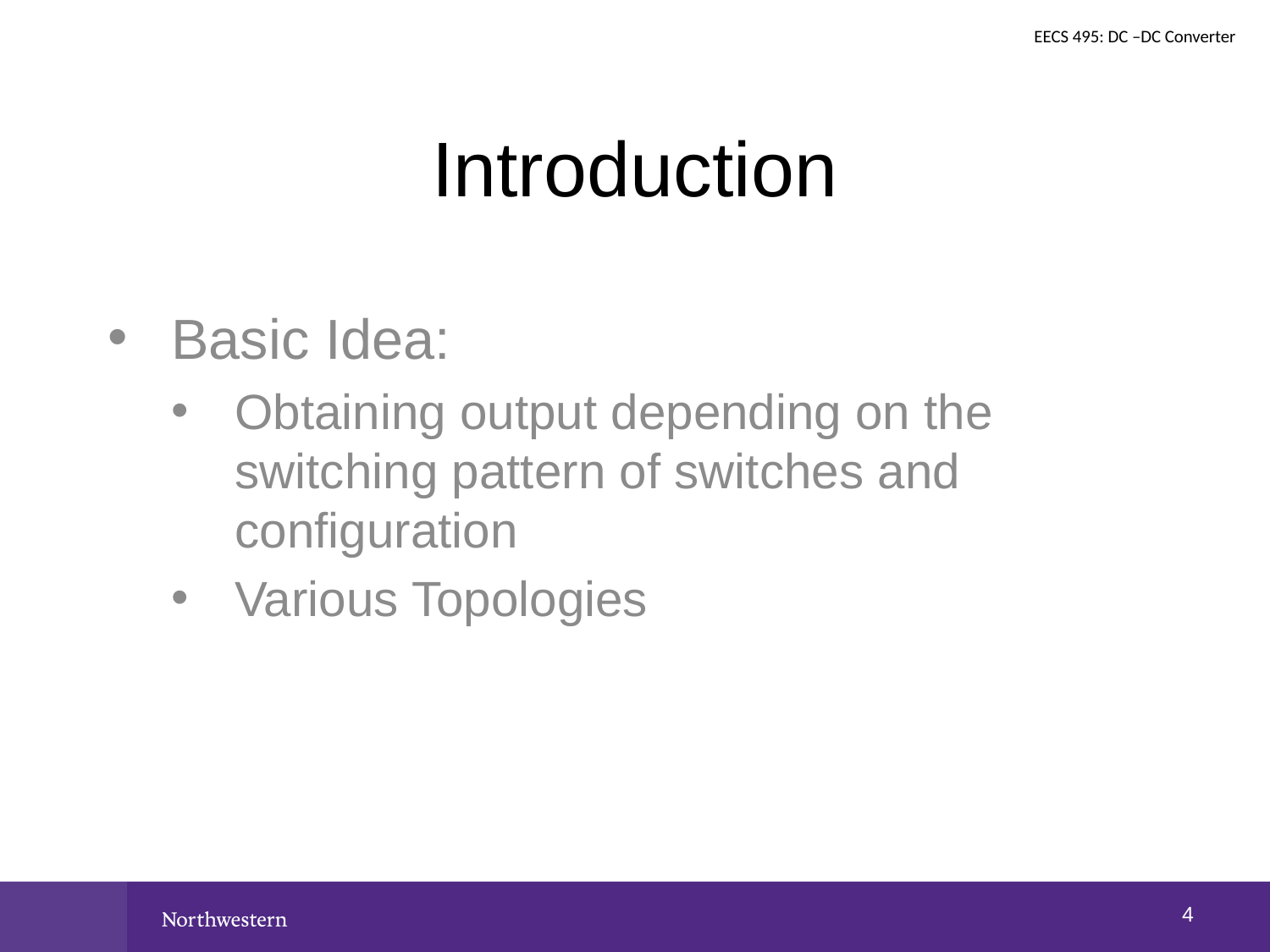

EECS 495: DC –DC Converter
# Introduction
Basic Idea:
Obtaining output depending on the switching pattern of switches and configuration
Various Topologies
4